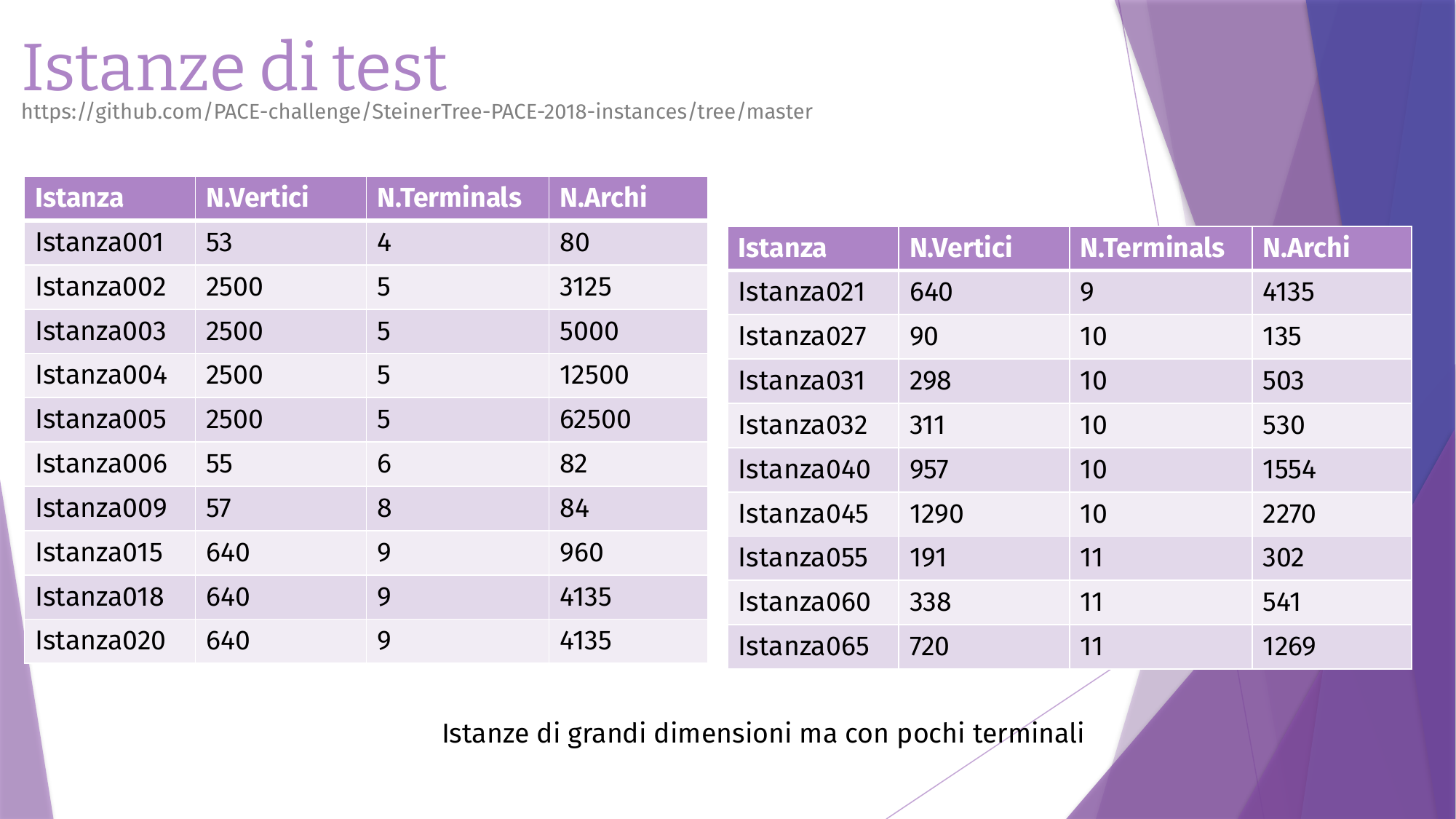

# Istanze di test
https://github.com/PACE-challenge/SteinerTree-PACE-2018-instances/tree/master
| Istanza | N.Vertici | N.Terminals | N.Archi |
| --- | --- | --- | --- |
| Istanza001 | 53 | 4 | 80 |
| Istanza002 | 2500 | 5 | 3125 |
| Istanza003 | 2500 | 5 | 5000 |
| Istanza004 | 2500 | 5 | 12500 |
| Istanza005 | 2500 | 5 | 62500 |
| Istanza006 | 55 | 6 | 82 |
| Istanza009 | 57 | 8 | 84 |
| Istanza015 | 640 | 9 | 960 |
| Istanza018 | 640 | 9 | 4135 |
| Istanza020 | 640 | 9 | 4135 |
| Istanza | N.Vertici | N.Terminals | N.Archi |
| --- | --- | --- | --- |
| Istanza021 | 640 | 9 | 4135 |
| Istanza027 | 90 | 10 | 135 |
| Istanza031 | 298 | 10 | 503 |
| Istanza032 | 311 | 10 | 530 |
| Istanza040 | 957 | 10 | 1554 |
| Istanza045 | 1290 | 10 | 2270 |
| Istanza055 | 191 | 11 | 302 |
| Istanza060 | 338 | 11 | 541 |
| Istanza065 | 720 | 11 | 1269 |
Istanze di grandi dimensioni ma con pochi terminali